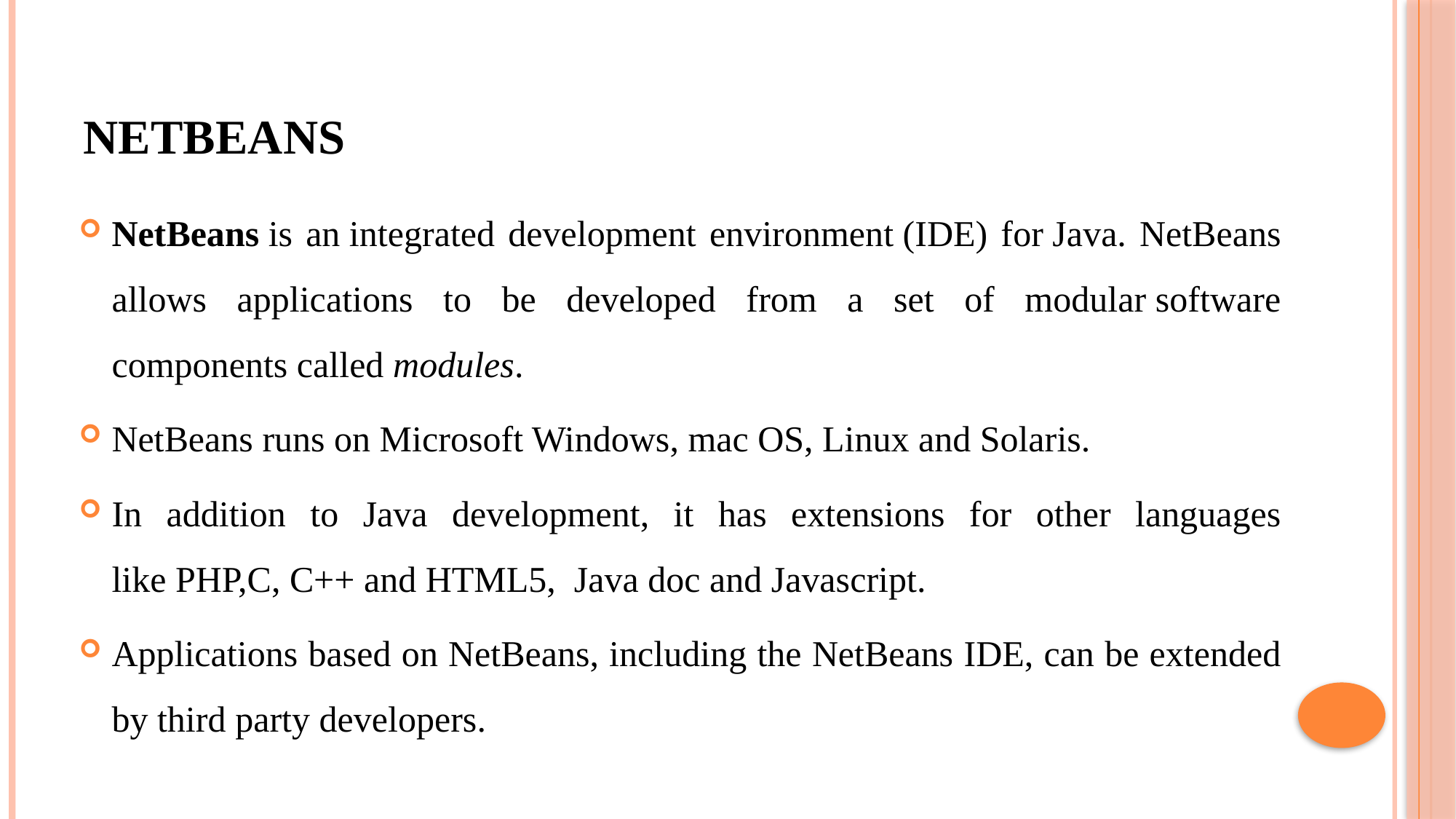

# NETBEANS
NetBeans is an integrated development environment (IDE) for Java. NetBeans allows applications to be developed from a set of modular software components called modules.
NetBeans runs on Microsoft Windows, mac OS, Linux and Solaris.
In addition to Java development, it has extensions for other languages like PHP,C, C++ and HTML5,  Java doc and Javascript.
Applications based on NetBeans, including the NetBeans IDE, can be extended by third party developers.